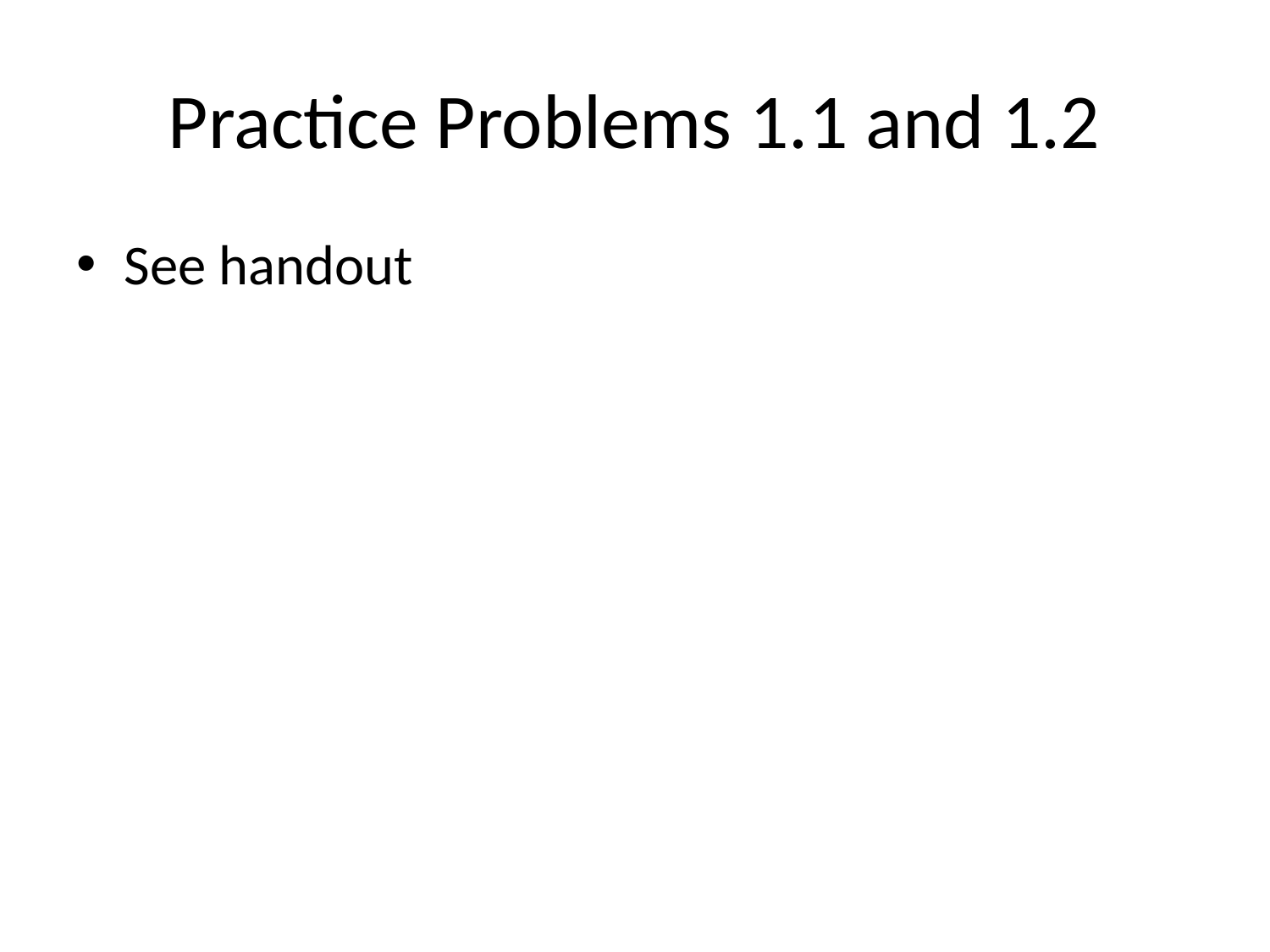

# Practice Problems 1.1 and 1.2
See handout